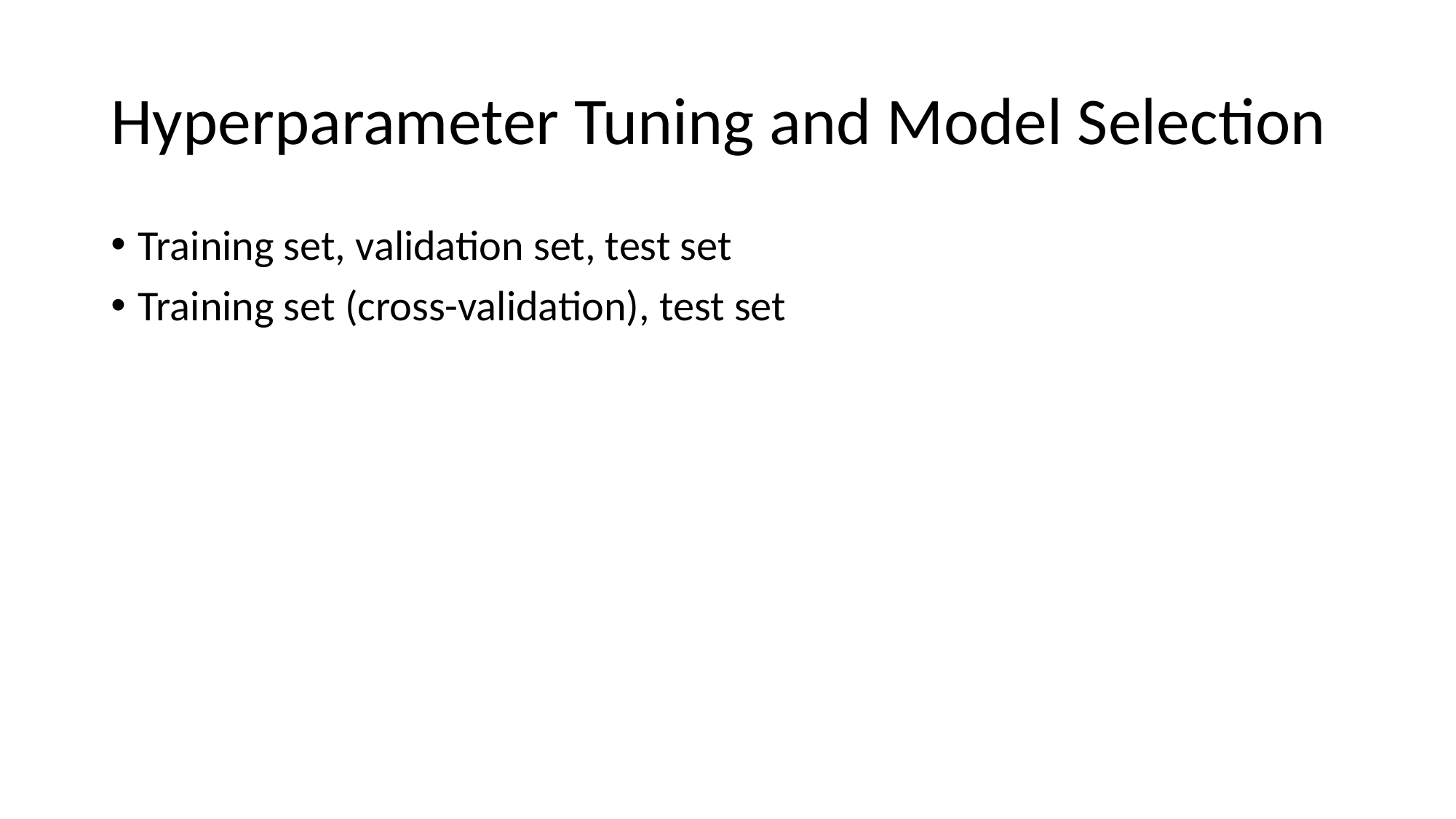

# Hyperparameter Tuning and Model Selection
Training set, validation set, test set
Training set (cross-validation), test set